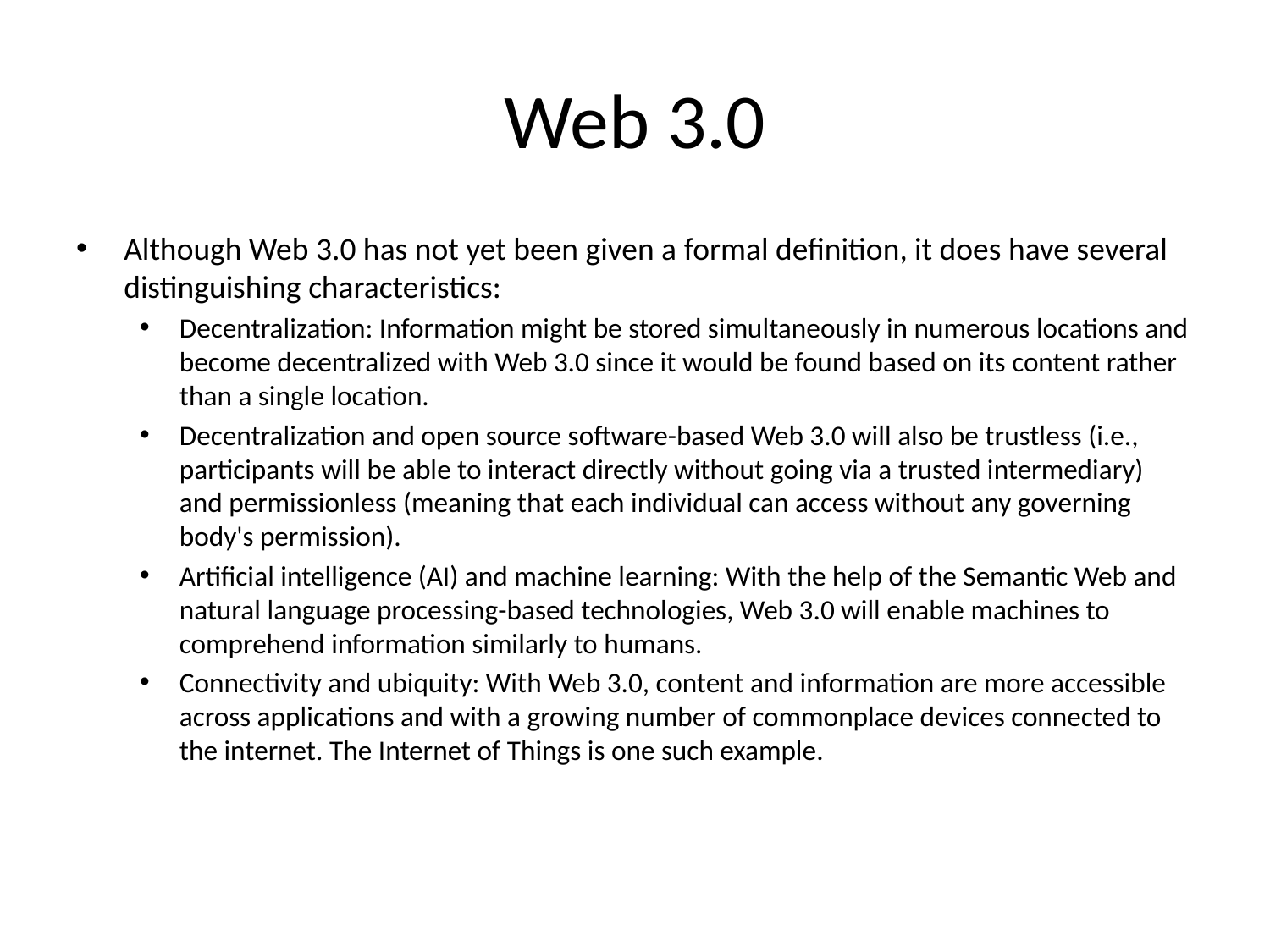

# Web 3.0
Although Web 3.0 has not yet been given a formal definition, it does have several distinguishing characteristics:
Decentralization: Information might be stored simultaneously in numerous locations and become decentralized with Web 3.0 since it would be found based on its content rather than a single location.
Decentralization and open source software-based Web 3.0 will also be trustless (i.e., participants will be able to interact directly without going via a trusted intermediary) and permissionless (meaning that each individual can access without any governing body's permission).
Artificial intelligence (AI) and machine learning: With the help of the Semantic Web and natural language processing-based technologies, Web 3.0 will enable machines to comprehend information similarly to humans.
Connectivity and ubiquity: With Web 3.0, content and information are more accessible across applications and with a growing number of commonplace devices connected to the internet. The Internet of Things is one such example.